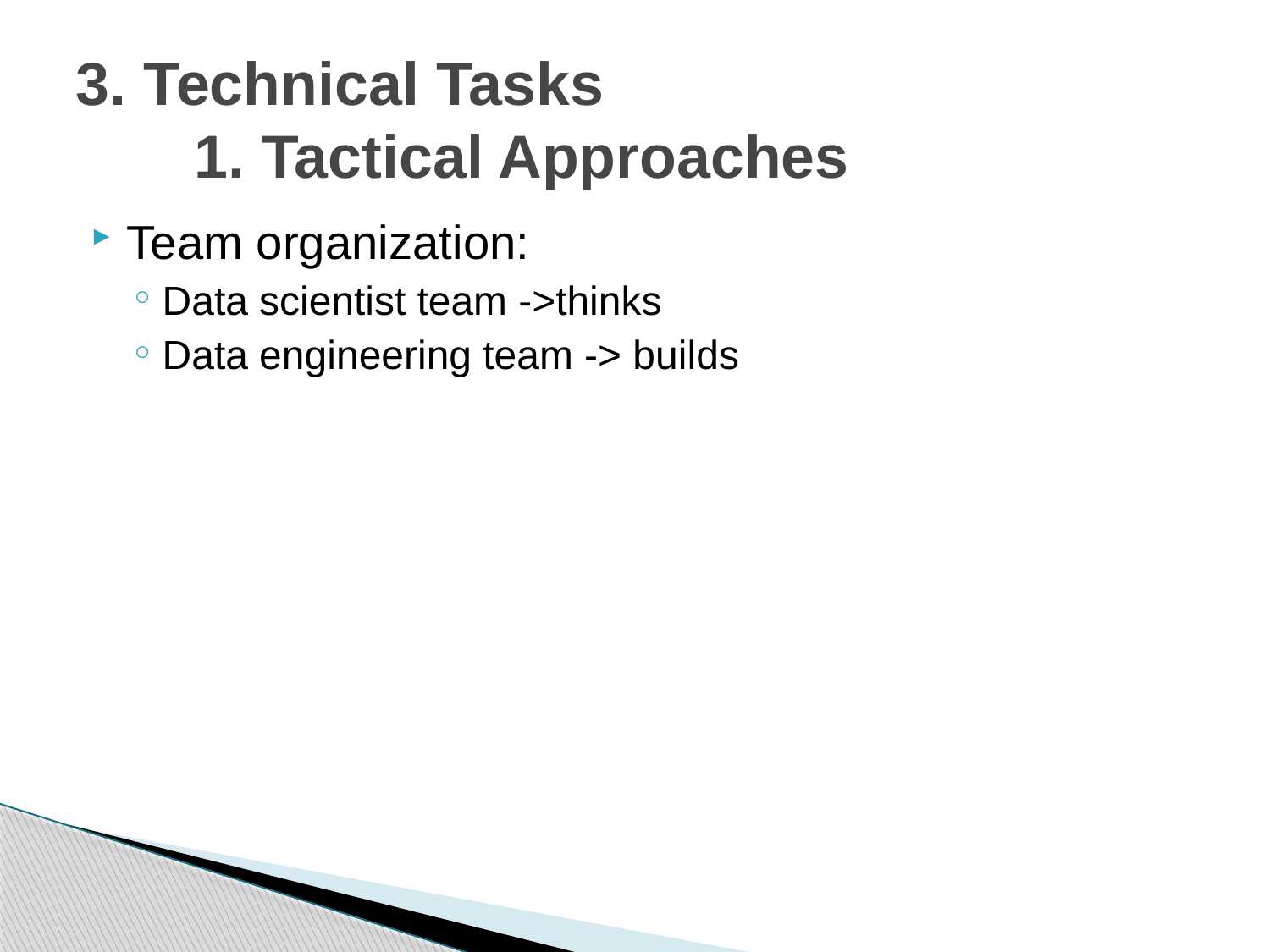

# 3. Technical Tasks        1. Tactical Approaches
Team organization:
Data scientist team ->thinks
Data engineering team -> builds